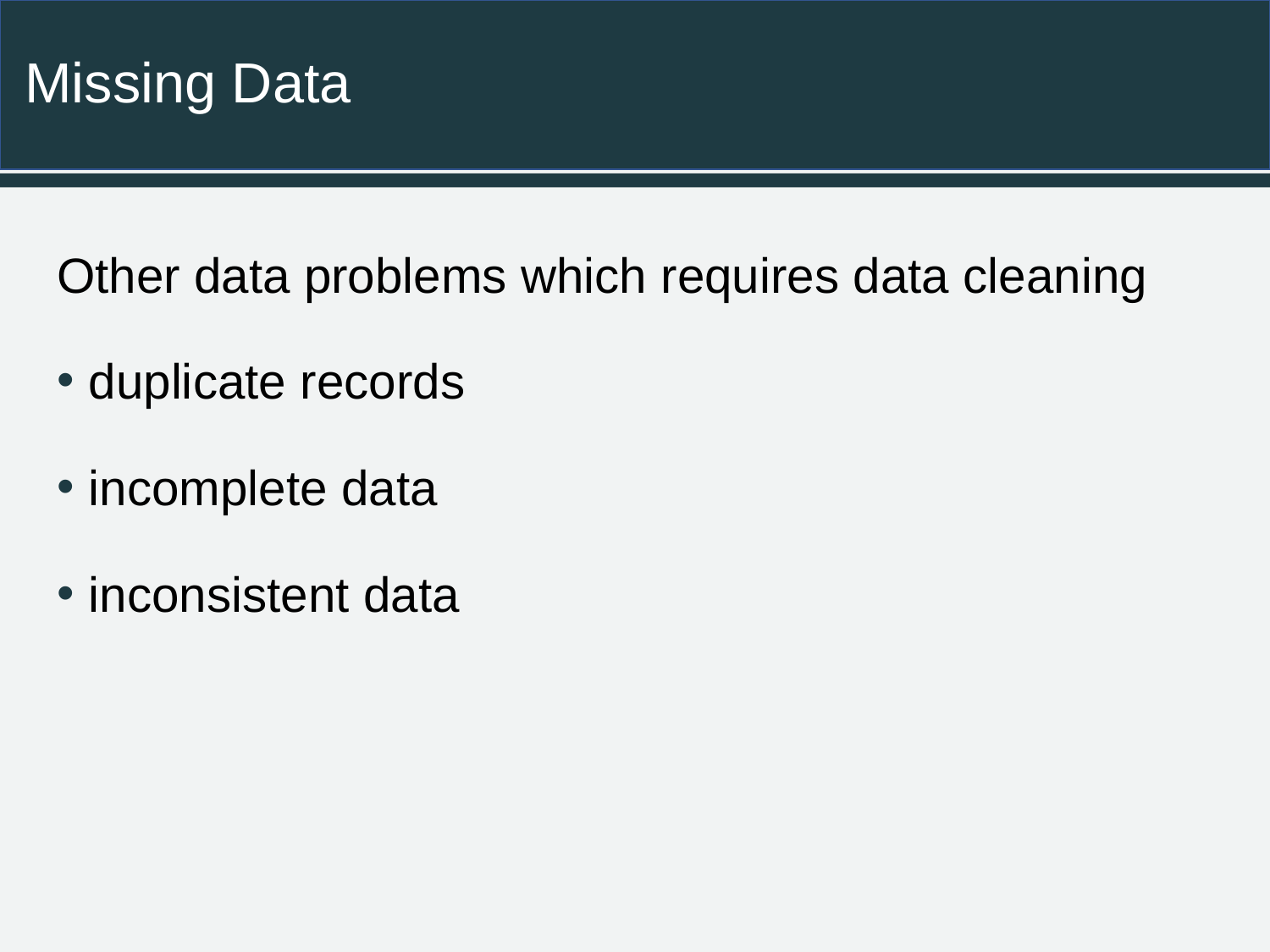

# Missing Data
Other data problems which requires data cleaning
duplicate records
incomplete data
inconsistent data